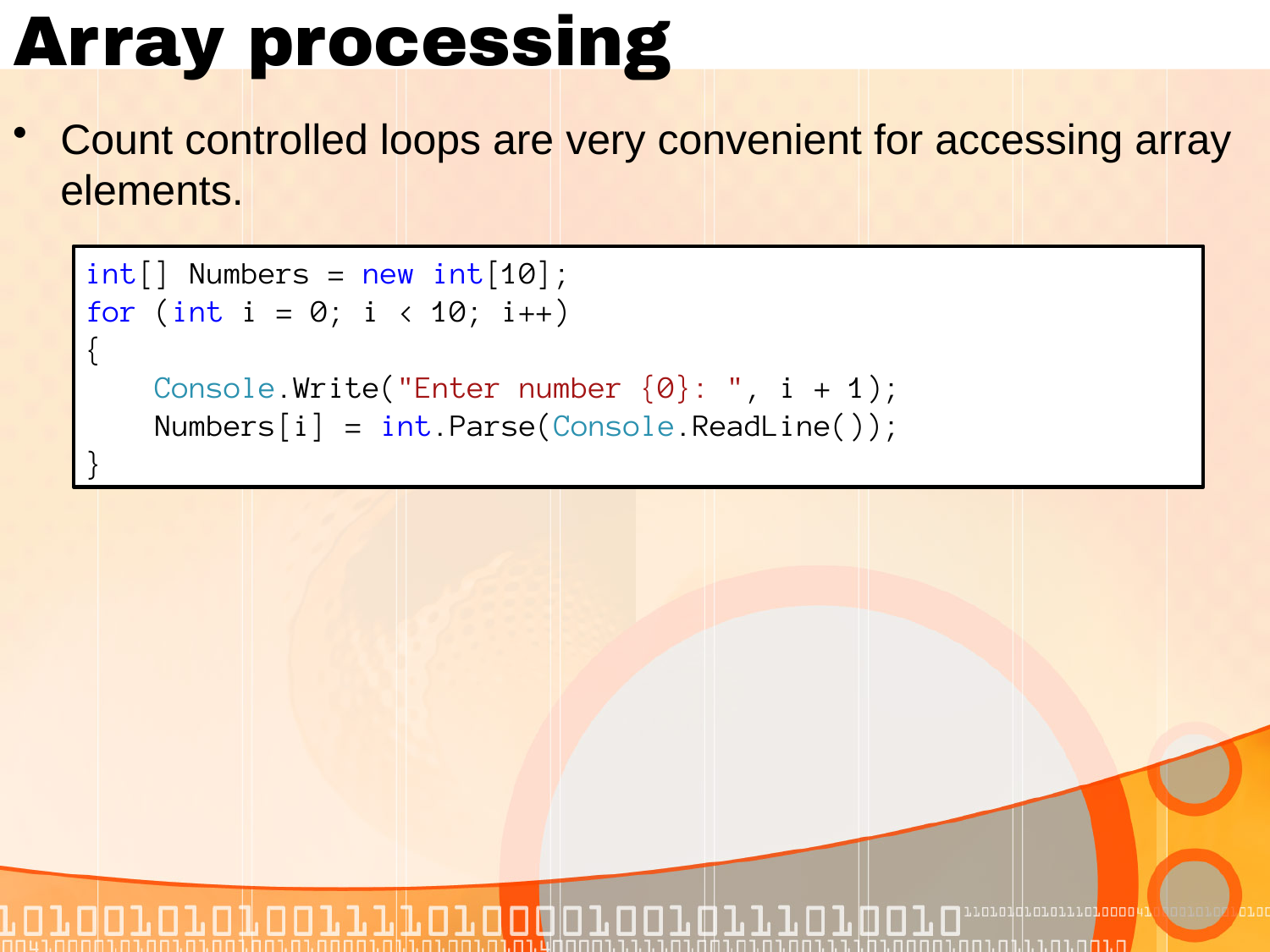

# Array processing
Count controlled loops are very convenient for accessing array elements.
int[] Numbers = new int[10];
for (int i = 0; i < 10; i++)
{
    Console.Write("Enter number {0}: ", i + 1);
    Numbers[i] = int.Parse(Console.ReadLine());
}